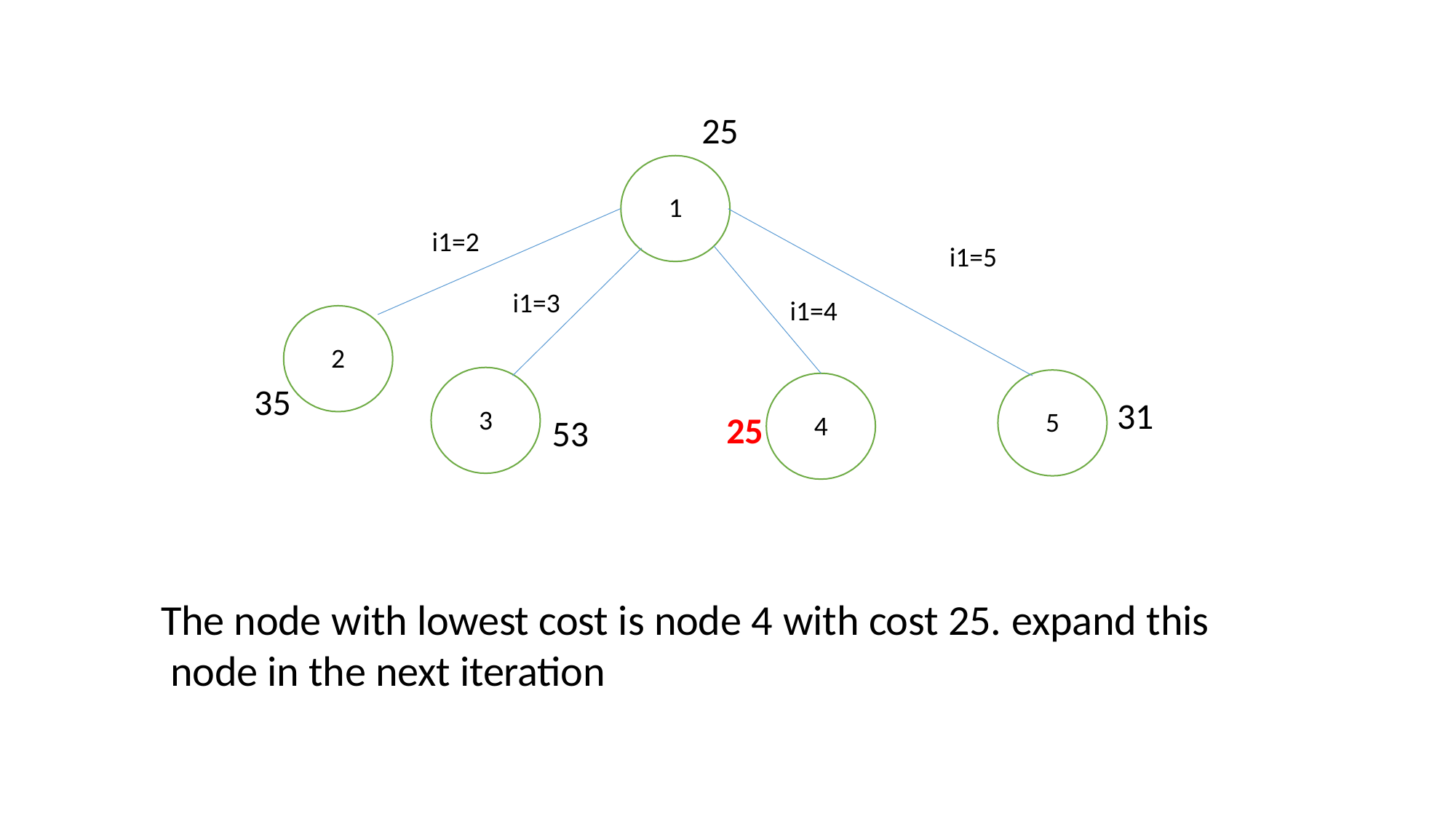

25

1

i1=2
i1=5
i1=3
i1=4
2

35
31
3
5
25
4
53
The node with lowest cost is node 4 with cost 25. expand this  node in the next iteration